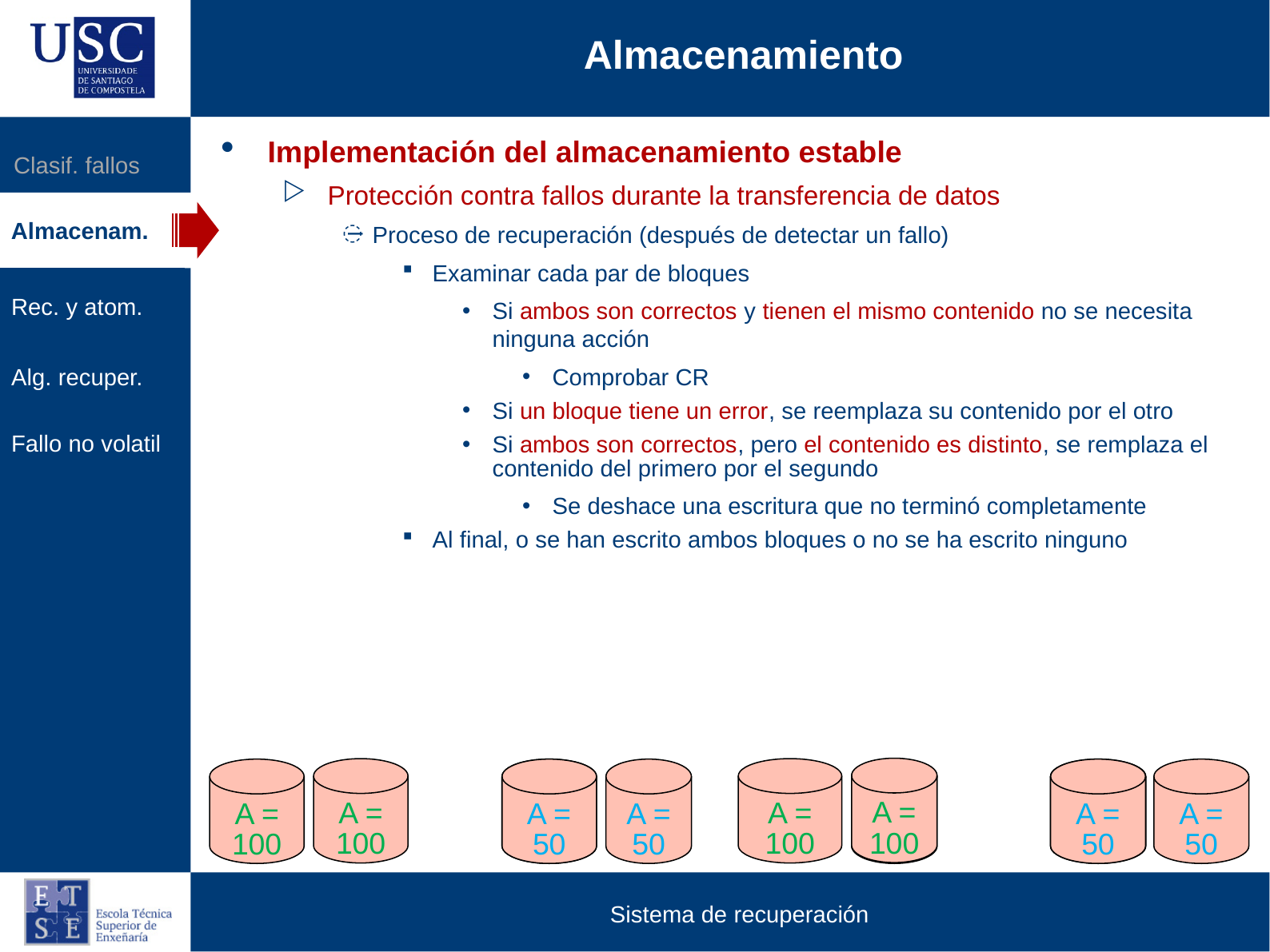

Almacenamiento
Implementación del almacenamiento estable
Protección contra fallos durante la transferencia de datos
Proceso de recuperación (después de detectar un fallo)
Examinar cada par de bloques
Si ambos son correctos y tienen el mismo contenido no se necesita ninguna acción
Comprobar CR
Si un bloque tiene un error, se reemplaza su contenido por el otro
Si ambos son correctos, pero el contenido es distinto, se remplaza el contenido del primero por el segundo
Se deshace una escritura que no terminó completamente
Al final, o se han escrito ambos bloques o no se ha escrito ninguno

Clasif. fallos
Almacenam.

Rec. y atom.
Alg. recuper.
Fallo no volatil
A = 100
A = 100
A = 100
A = 100
A = 110
A = 50
A = 50
A = 64
A = 100
A = 50
A = 50